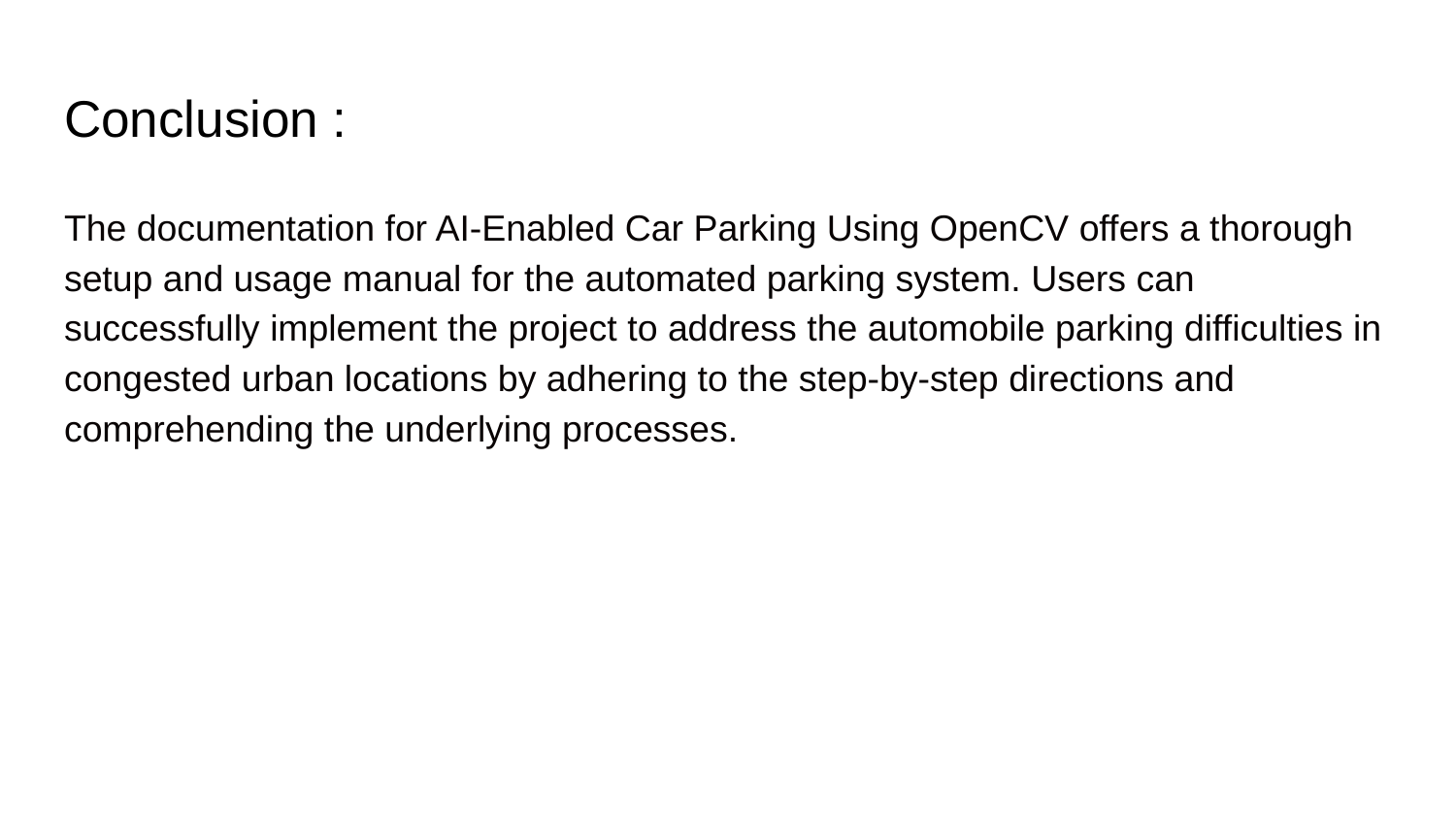

# Conclusion :
The documentation for AI-Enabled Car Parking Using OpenCV offers a thorough setup and usage manual for the automated parking system. Users can successfully implement the project to address the automobile parking difficulties in congested urban locations by adhering to the step-by-step directions and comprehending the underlying processes.